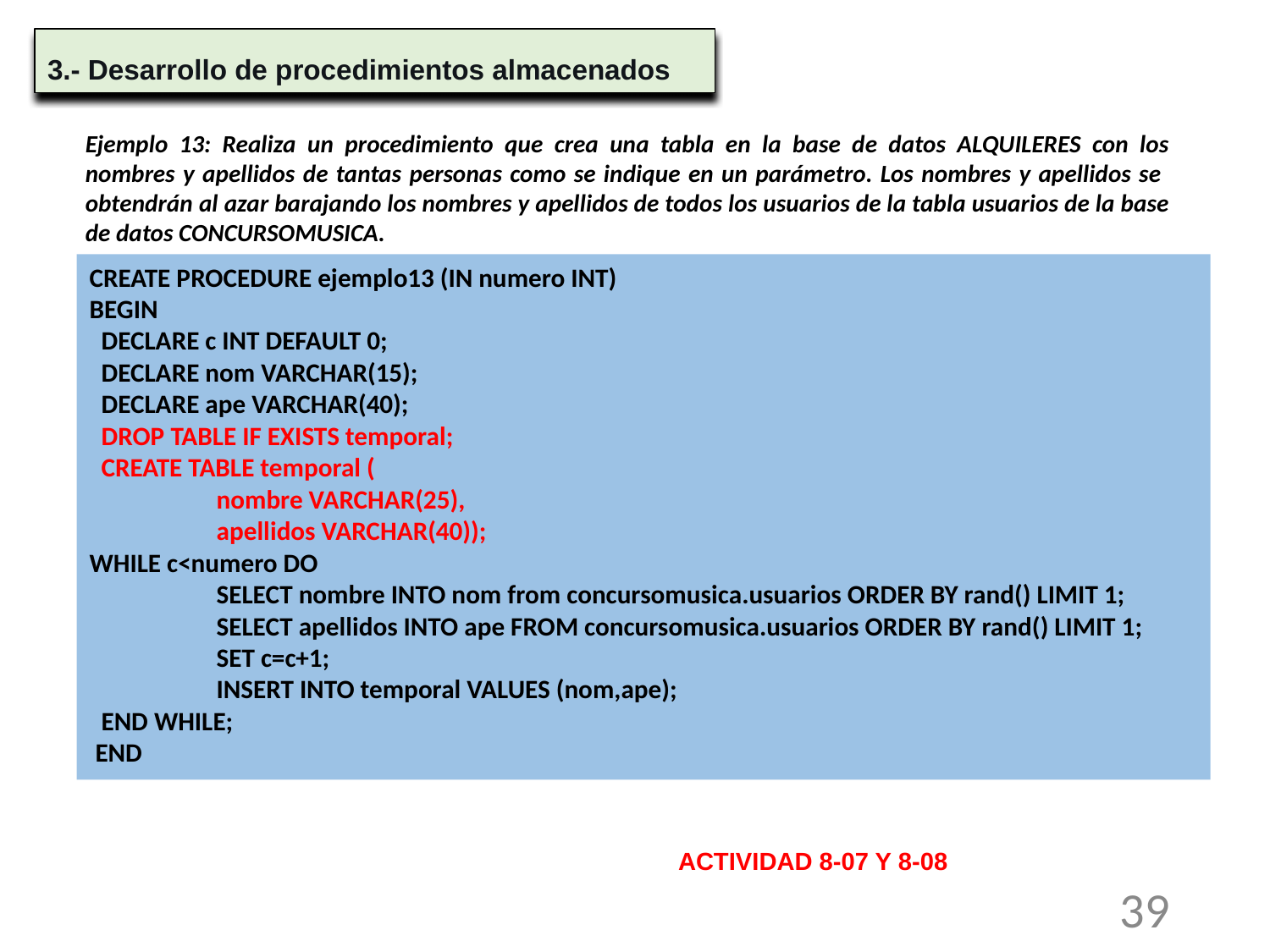

3.- Desarrollo de procedimientos almacenados
Ejemplo 13: Realiza un procedimiento que crea una tabla en la base de datos ALQUILERES con los nombres y apellidos de tantas personas como se indique en un parámetro. Los nombres y apellidos se  obtendrán al azar barajando los nombres y apellidos de todos los usuarios de la tabla usuarios de la base de datos CONCURSOMUSICA.
CREATE PROCEDURE ejemplo13 (IN numero INT)
BEGIN
  DECLARE c INT DEFAULT 0;
  DECLARE nom VARCHAR(15);
  DECLARE ape VARCHAR(40);
  DROP TABLE IF EXISTS temporal;
  CREATE TABLE temporal (
	nombre VARCHAR(25),
    	apellidos VARCHAR(40));
WHILE c<numero DO
	SELECT nombre INTO nom from concursomusica.usuarios ORDER BY rand() LIMIT 1;
    	SELECT apellidos INTO ape FROM concursomusica.usuarios ORDER BY rand() LIMIT 1;
    	SET c=c+1;
	INSERT INTO temporal VALUES (nom,ape);
  END WHILE;
 END
ACTIVIDAD 8-07 Y 8-08
39